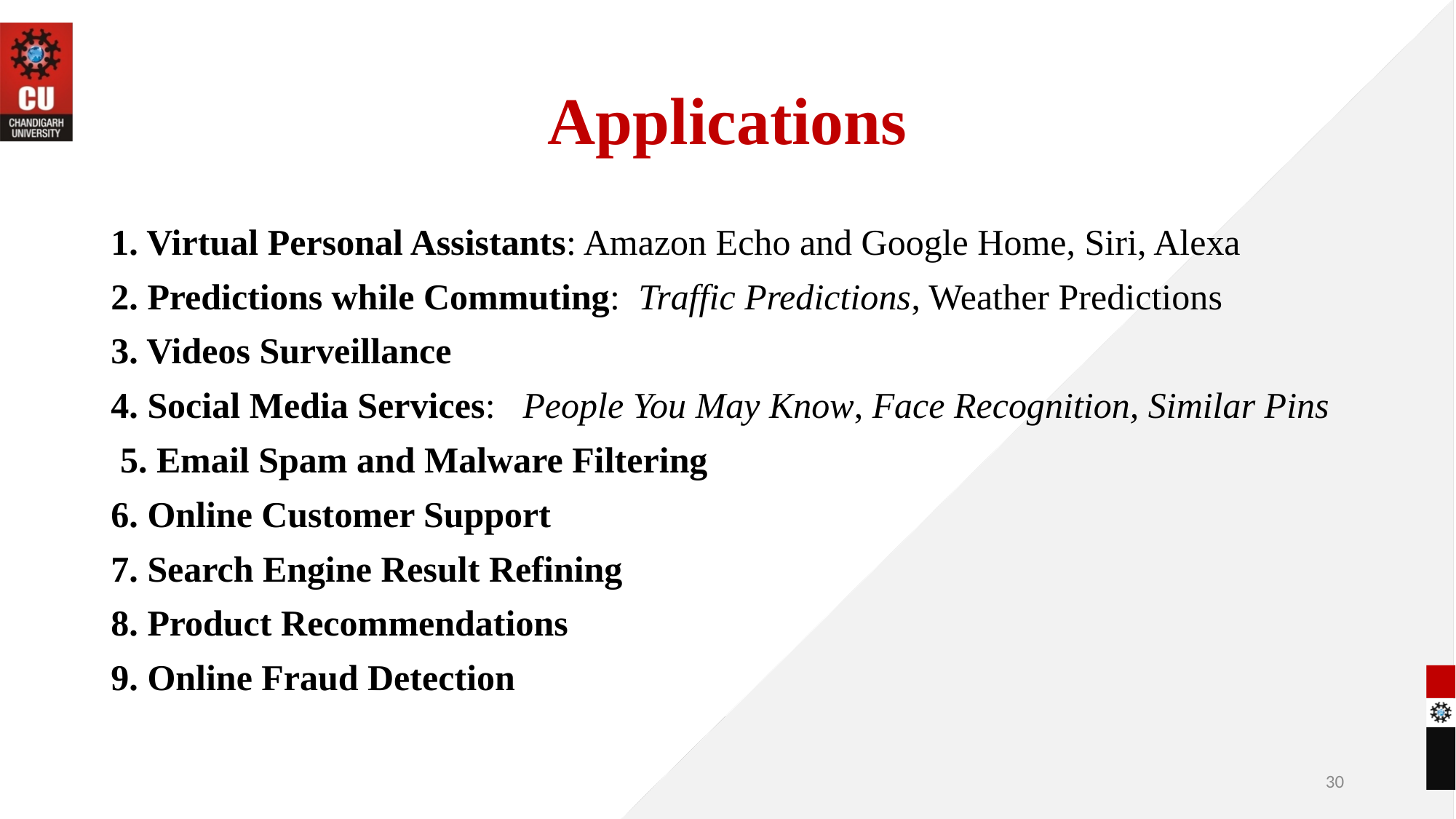

# Applications
1. Virtual Personal Assistants: Amazon Echo and Google Home, Siri, Alexa
2. Predictions while Commuting:  Traffic Predictions, Weather Predictions
3. Videos Surveillance
4. Social Media Services:   People You May Know, Face Recognition, Similar Pins
 5. Email Spam and Malware Filtering
6. Online Customer Support
7. Search Engine Result Refining
8. Product Recommendations
9. Online Fraud Detection
30